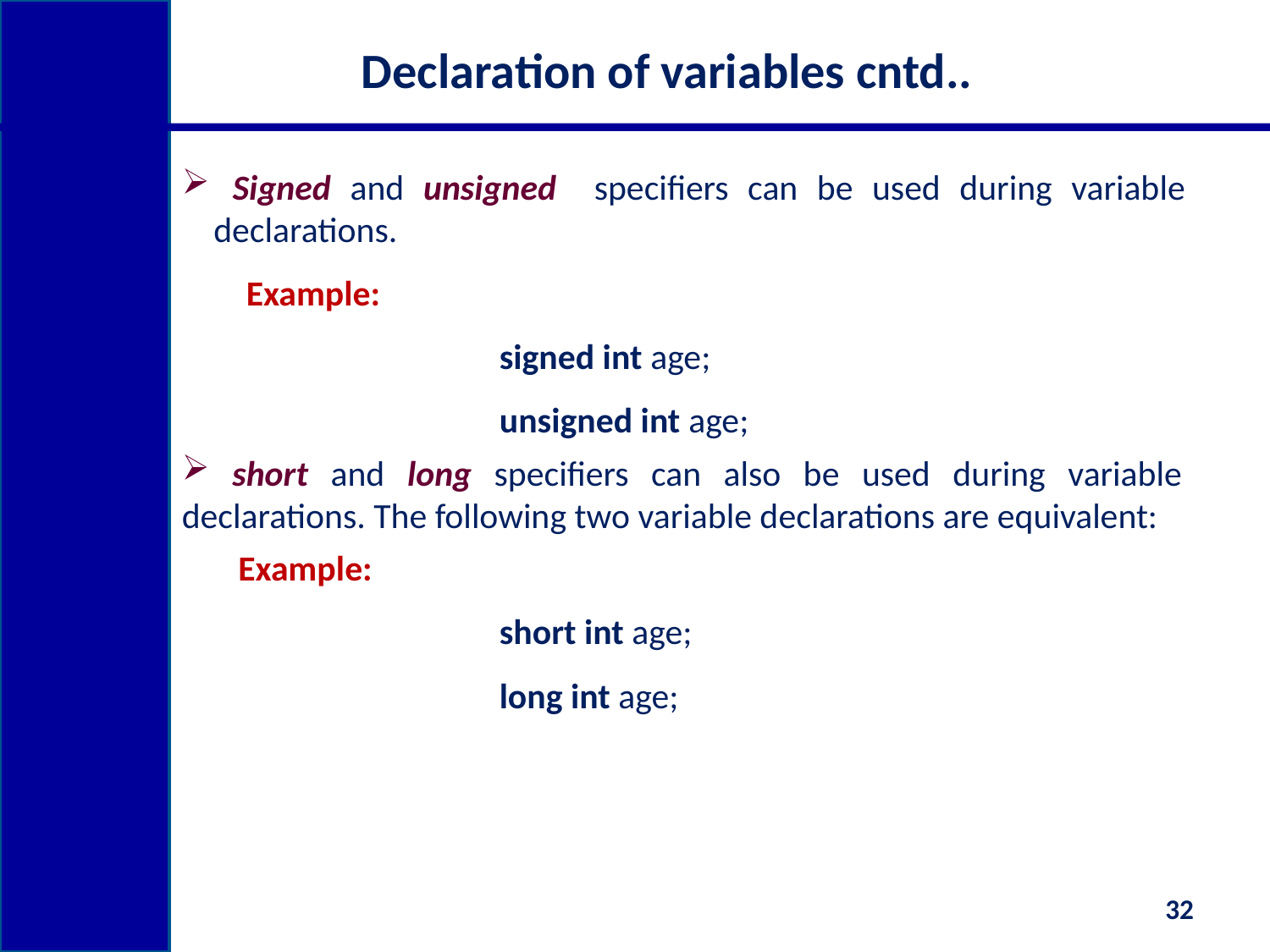

# Declaration of variables cntd..
 Signed and unsigned  specifiers can be used during variable  declarations.
        Example:
		signed int age;
		unsigned int age;
 short and long specifiers can also be used during variable  declarations. The following two variable declarations are equivalent:
       Example:
		short int age;
		long int age;

32